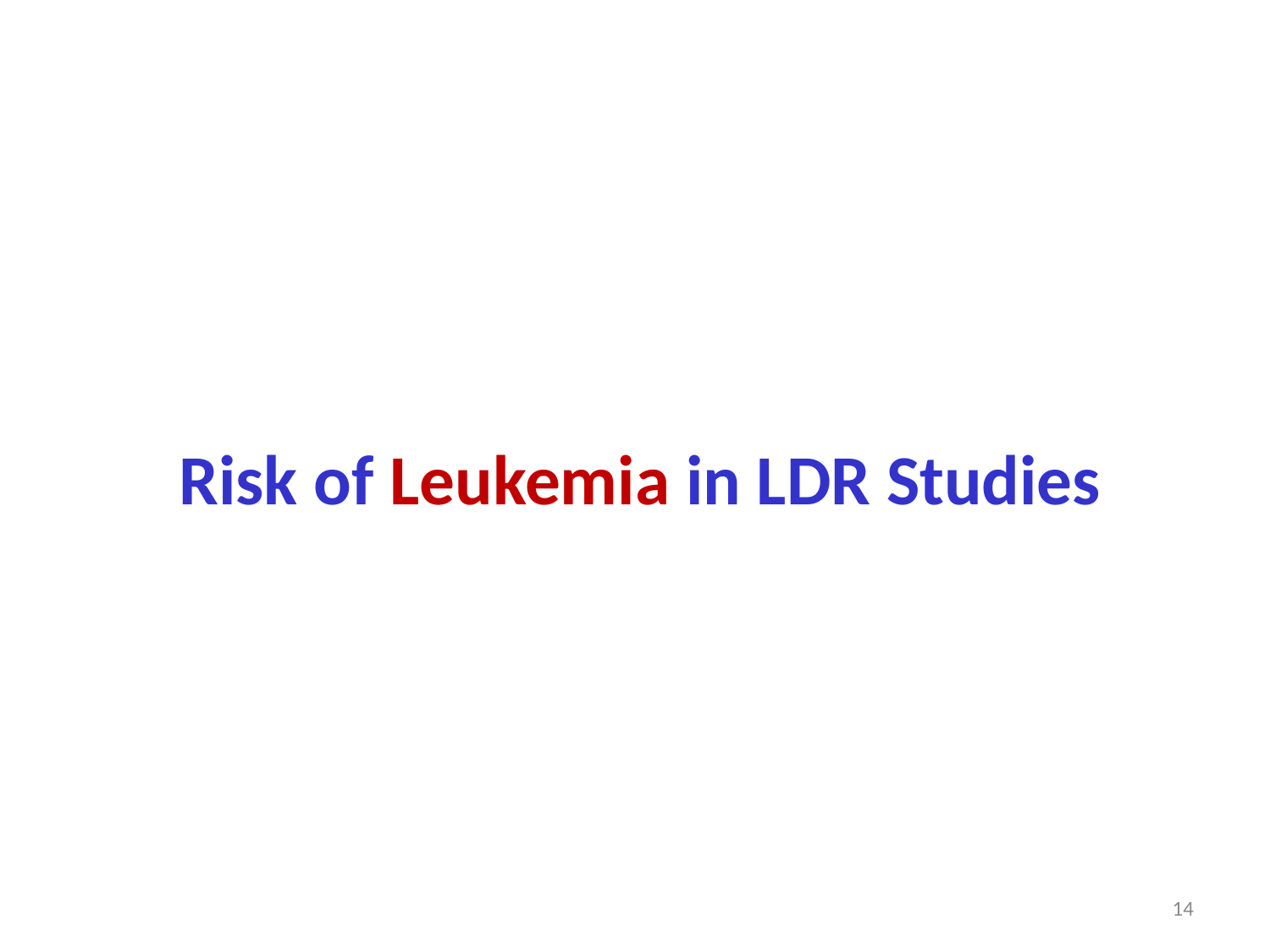

Risk of Leukemia in LDR Studies
14